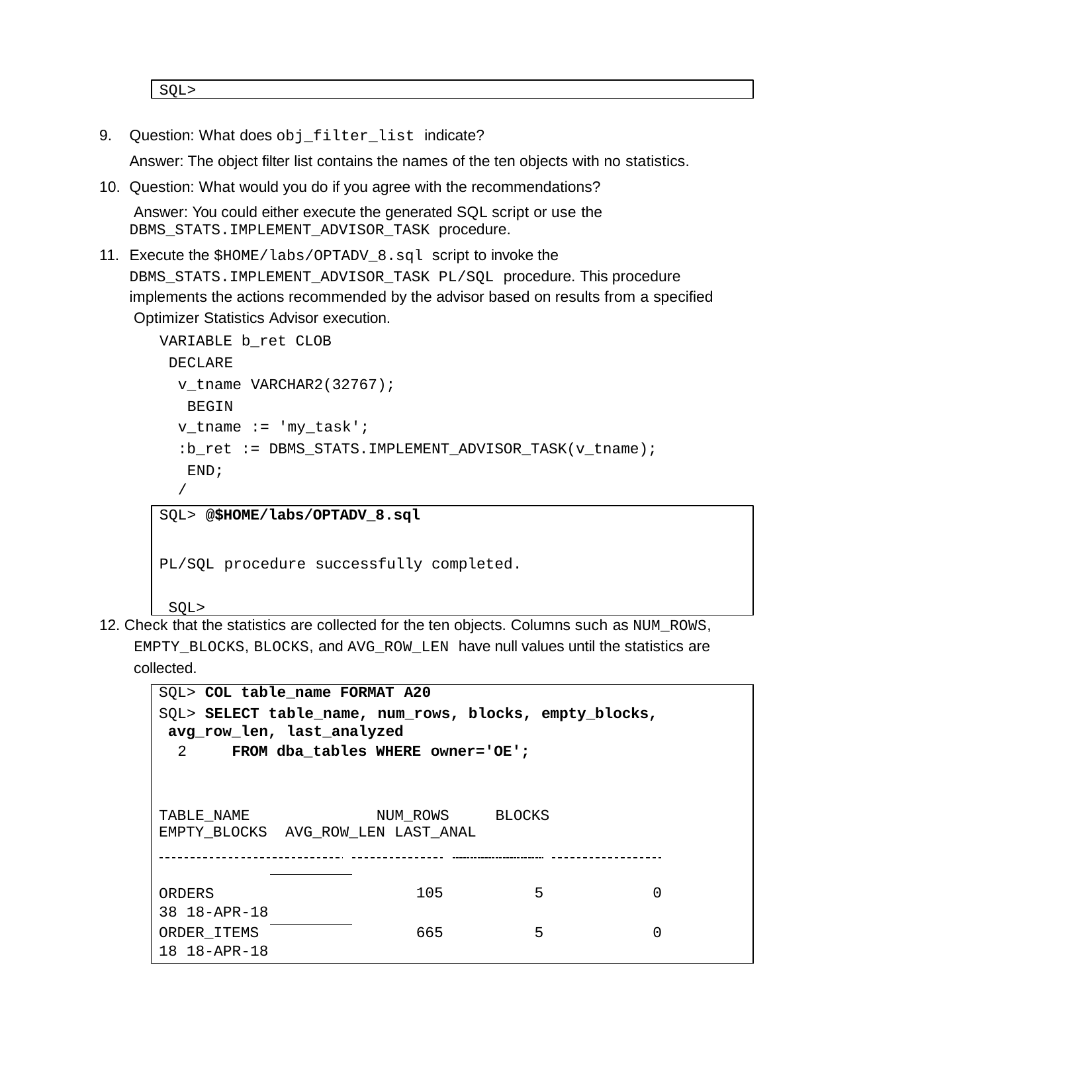

SQL>
Question: What does obj_filter_list indicate?
Answer: The object filter list contains the names of the ten objects with no statistics.
Question: What would you do if you agree with the recommendations?  Answer: You could either execute the generated SQL script or use the
DBMS_STATS.IMPLEMENT_ADVISOR_TASK procedure.
Execute the $HOME/labs/OPTADV_8.sql script to invoke the  DBMS_STATS.IMPLEMENT_ADVISOR_TASK PL/SQL procedure. This procedure  implements the actions recommended by the advisor based on results from a specified  Optimizer Statistics Advisor execution.
VARIABLE b_ret CLOB  DECLARE
v_tname VARCHAR2(32767);  BEGIN
v_tname := 'my_task';
:b_ret := DBMS_STATS.IMPLEMENT_ADVISOR_TASK(v_tname);  END;
/
SQL> @$HOME/labs/OPTADV_8.sql
PL/SQL procedure successfully completed.  SQL>
12. Check that the statistics are collected for the ten objects. Columns such as NUM_ROWS,  EMPTY_BLOCKS, BLOCKS, and AVG_ROW_LEN have null values until the statistics are  collected.
| SQL> COL table\_name FORMAT A20 SQL> SELECT table\_name, num\_rows, blocks, empty\_blocks, avg\_row\_len, last\_analyzed 2 FROM dba\_tables WHERE owner='OE'; TABLE\_NAME NUM\_ROWS BLOCKS EMPTY\_BLOCKS AVG\_ROW\_LEN LAST\_ANAL |  |  |  |  |  |  |  |
| --- | --- | --- | --- | --- | --- | --- | --- |
| ORDERS 38 18-APR-18 |  |  | 105 |  | 5 |  | 0 |
| ORDER\_ITEMS |  |  | 665 |  | 5 |  | 0 |
| 18 18-APR-18 |  |  |  |  |  |  |  |